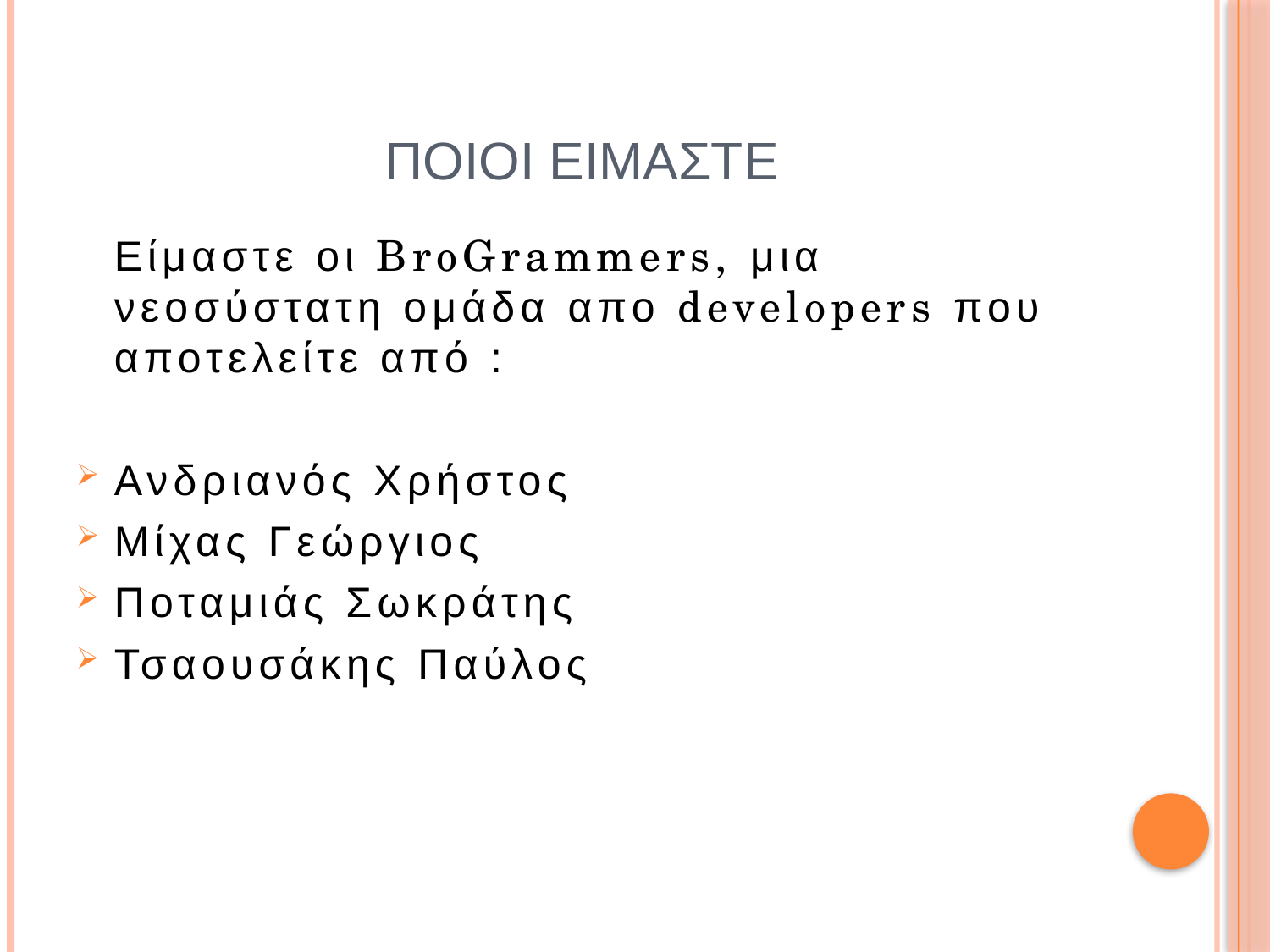

# Ποιοι ειμαστε
	Είμαστε οι BroGrammers, μια νεοσύστατη ομάδα απο developers που αποτελείτε από :

Ανδριανός Χρήστος
Μίχας Γεώργιος
Ποταμιάς Σωκράτης
Τσαουσάκης Παύλος